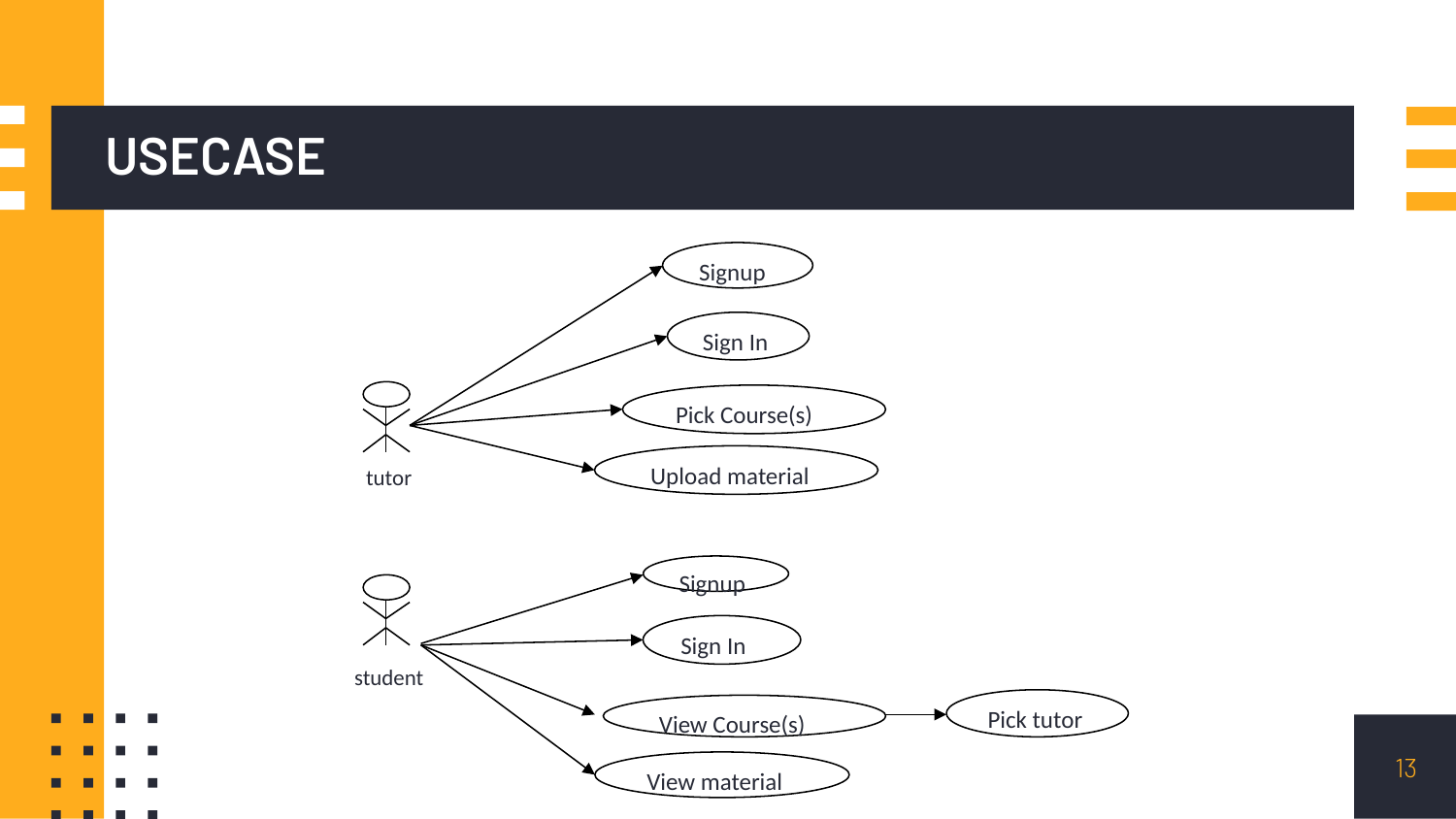

# USECASE
Signup
Sign In

tutor

student
Pick Course(s)
Upload material
Signup
Sign In
Pick tutor
View Course(s)
View material
13